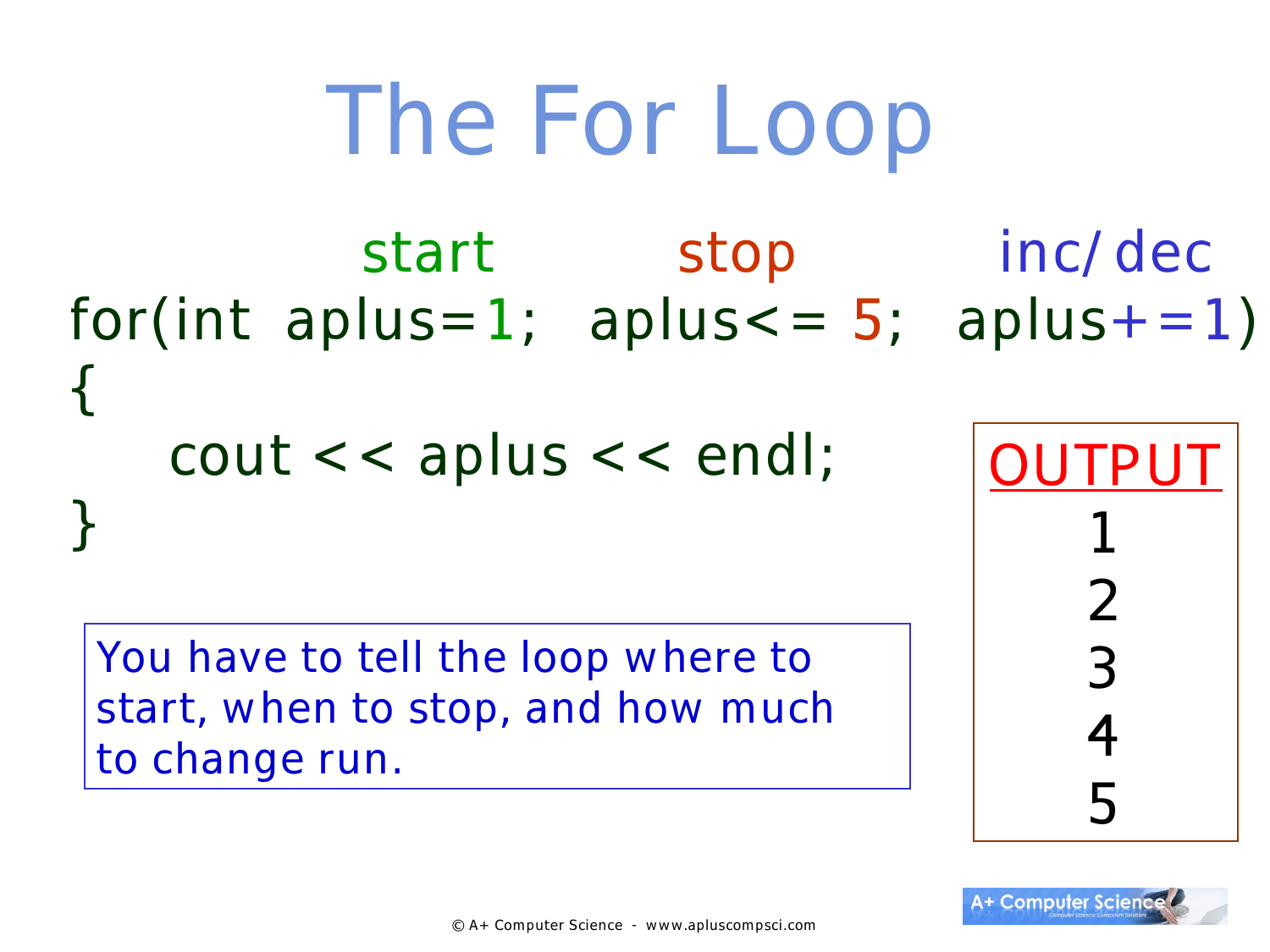

The For Loop

	          start           stop            inc/dec
for(int  aplus=1;   aplus<= 5;   aplus+=1)
{
      cout << aplus << endl;
}

OUTPUT1
2
3
4
5
You have to tell the loop where to start, when to stop, and how much
to change run.

© A+ Computer Science  -  www.apluscompsci.com